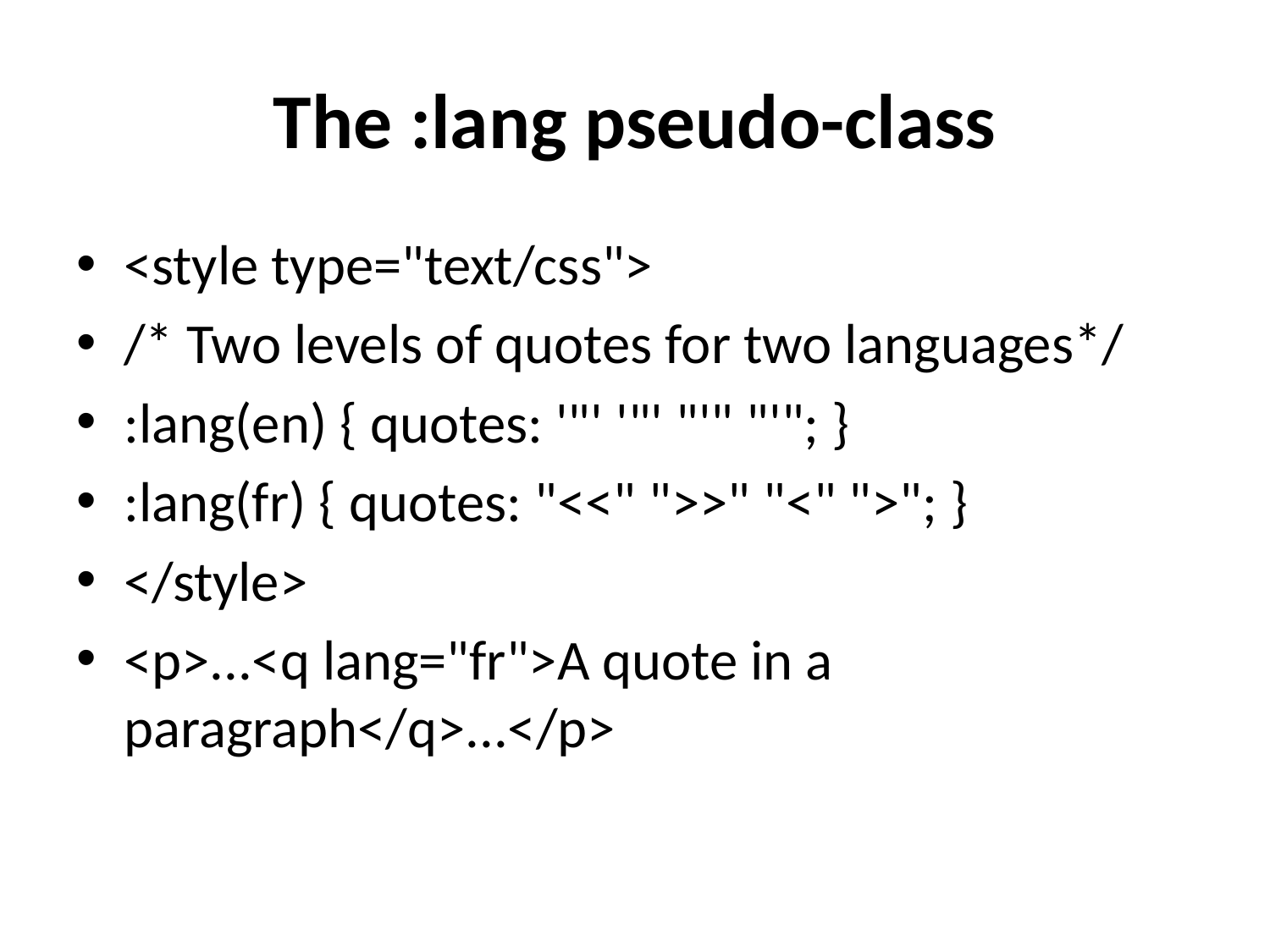

# The :lang pseudo-class
<style type="text/css">
/* Two levels of quotes for two languages*/
:lang(en) { quotes: '"' '"' "'" "'"; }
:lang(fr) { quotes: "<<" ">>" "<" ">"; }
</style>
<p>...<q lang="fr">A quote in a paragraph</q>...</p>